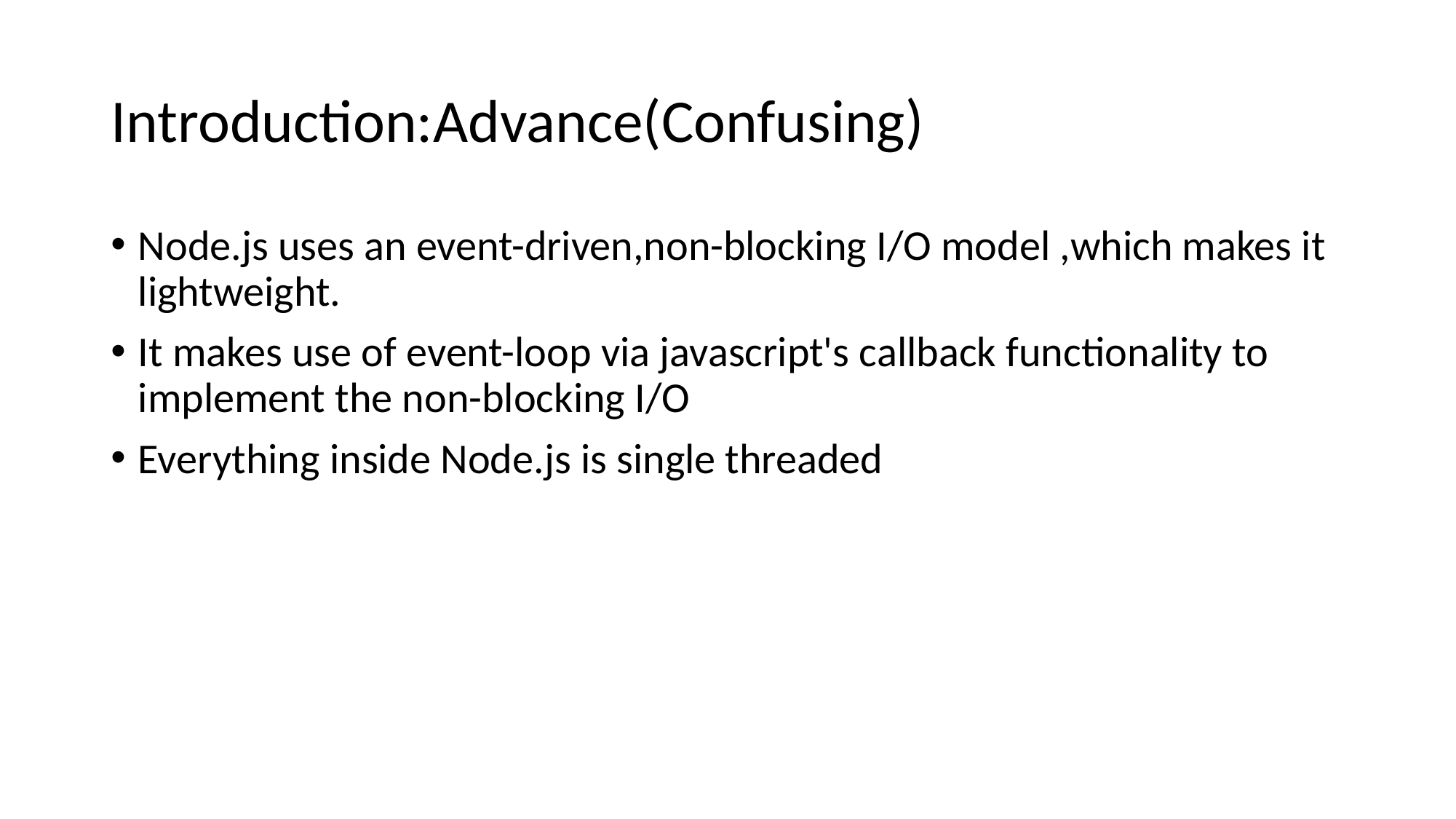

# Introduction:Advance(Confusing)
Node.js uses an event-driven,non-blocking I/O model ,which makes it lightweight.
It makes use of event-loop via javascript's callback functionality to implement the non-blocking I/O
Everything inside Node.js is single threaded